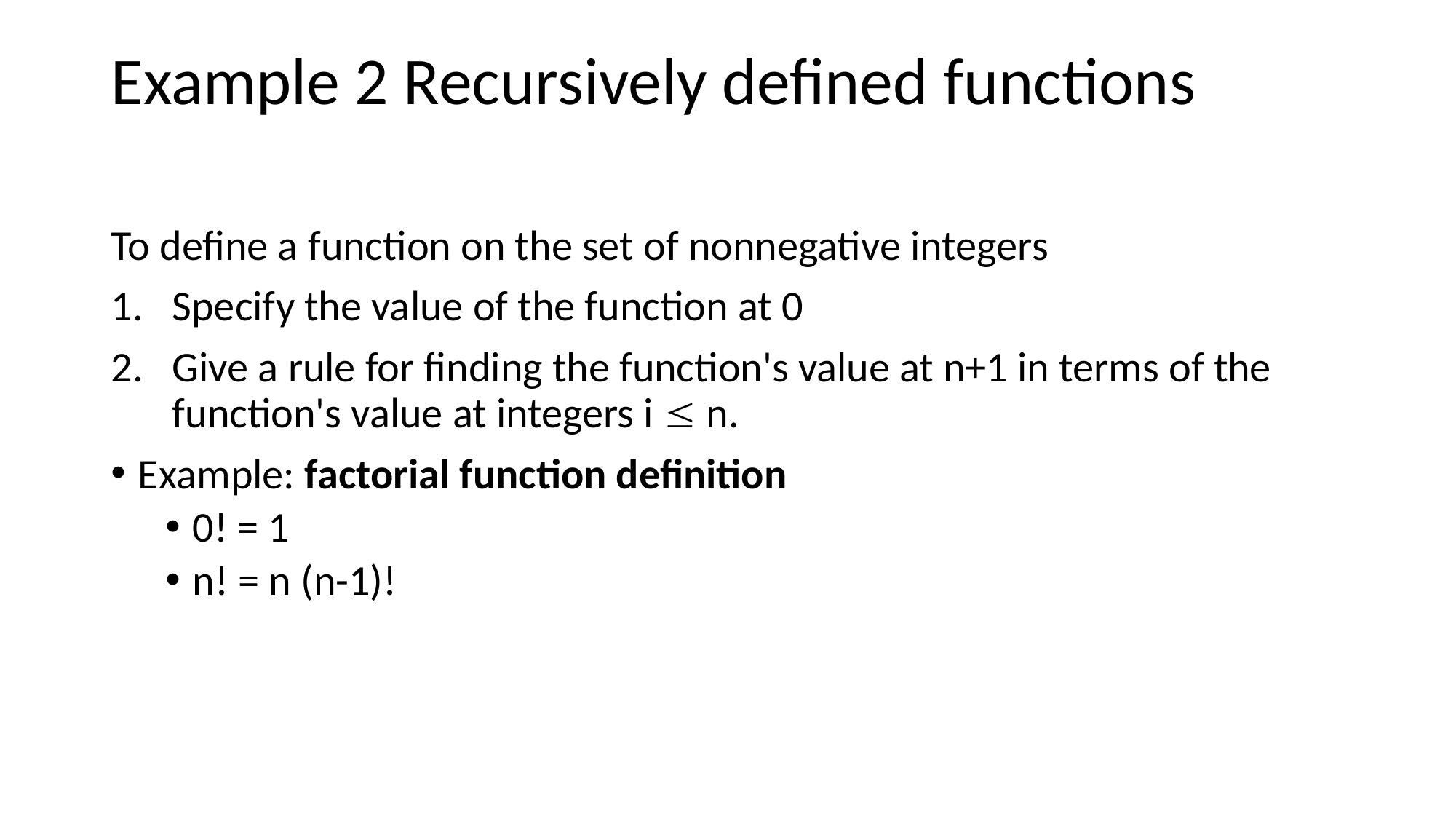

# Example 2 Recursively defined functions
To define a function on the set of nonnegative integers
Specify the value of the function at 0
Give a rule for finding the function's value at n+1 in terms of the function's value at integers i ≤ n.
Example: factorial function definition
0! = 1
n! = n (n-1)!